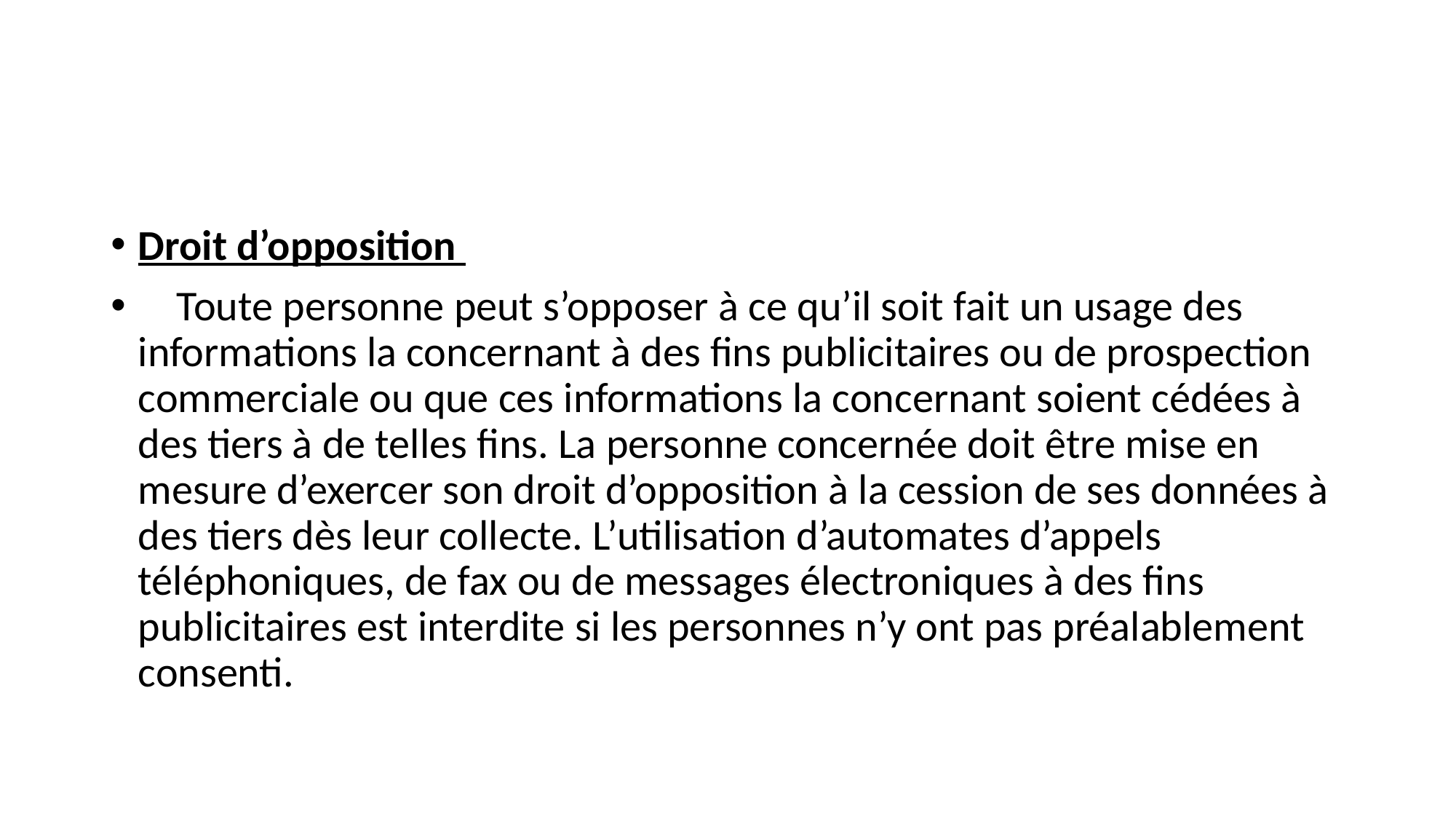

#
Droit d’opposition
    Toute personne peut s’opposer à ce qu’il soit fait un usage des informations la concernant à des fins publicitaires ou de prospection commerciale ou que ces informations la concernant soient cédées à des tiers à de telles fins. La personne concernée doit être mise en mesure d’exercer son droit d’opposition à la cession de ses données à des tiers dès leur collecte. L’utilisation d’automates d’appels téléphoniques, de fax ou de messages électroniques à des fins publicitaires est interdite si les personnes n’y ont pas préalablement consenti.